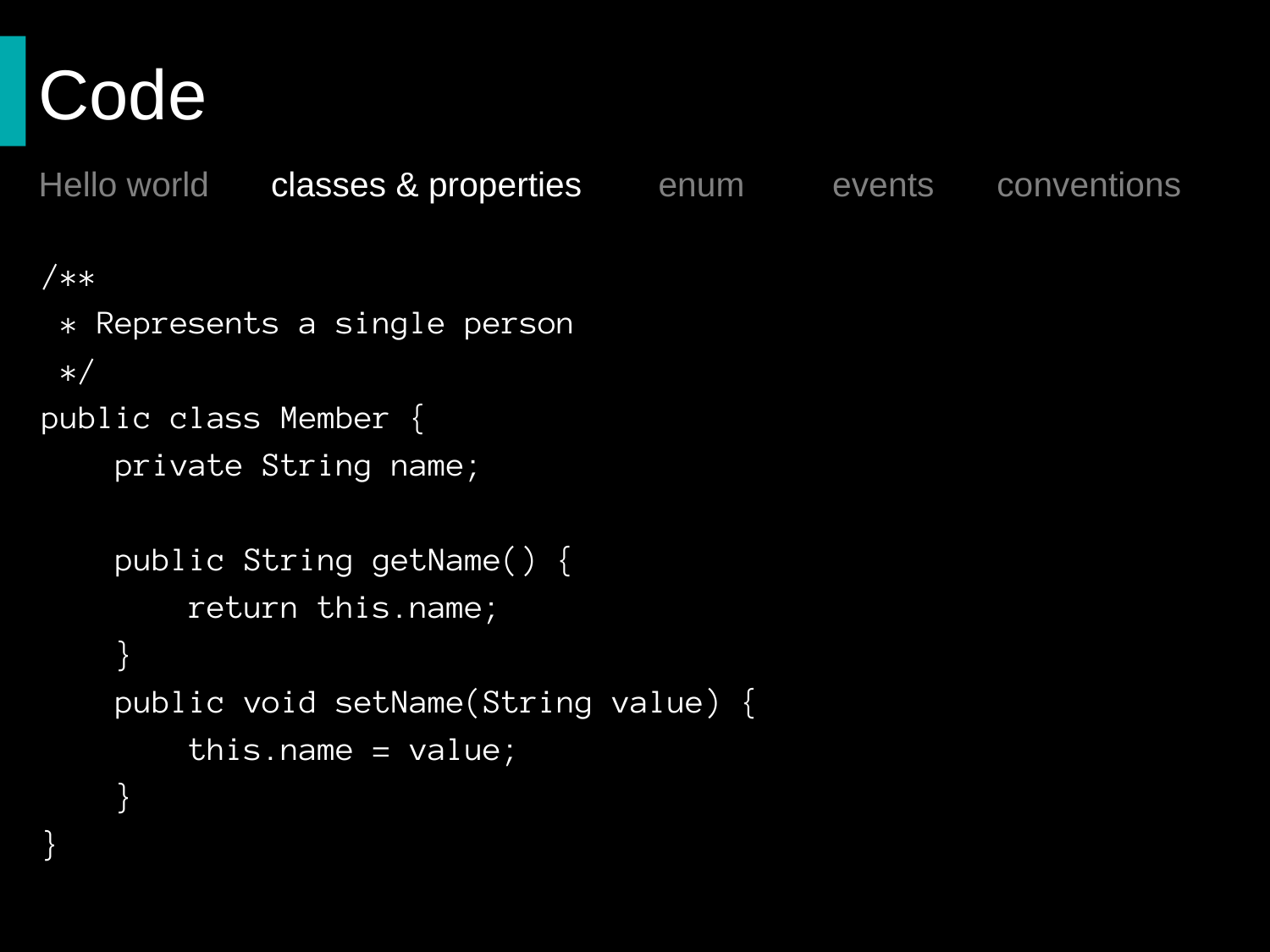

# Code
Hello world	classes & properties 	enum	  events	   conventions
/**
 * Represents a single person
 */
public class Member {
    private String name;

    public String getName() {
        return this.name;
    }
    public void setName(String value) {
        this.name = value;
    }
}